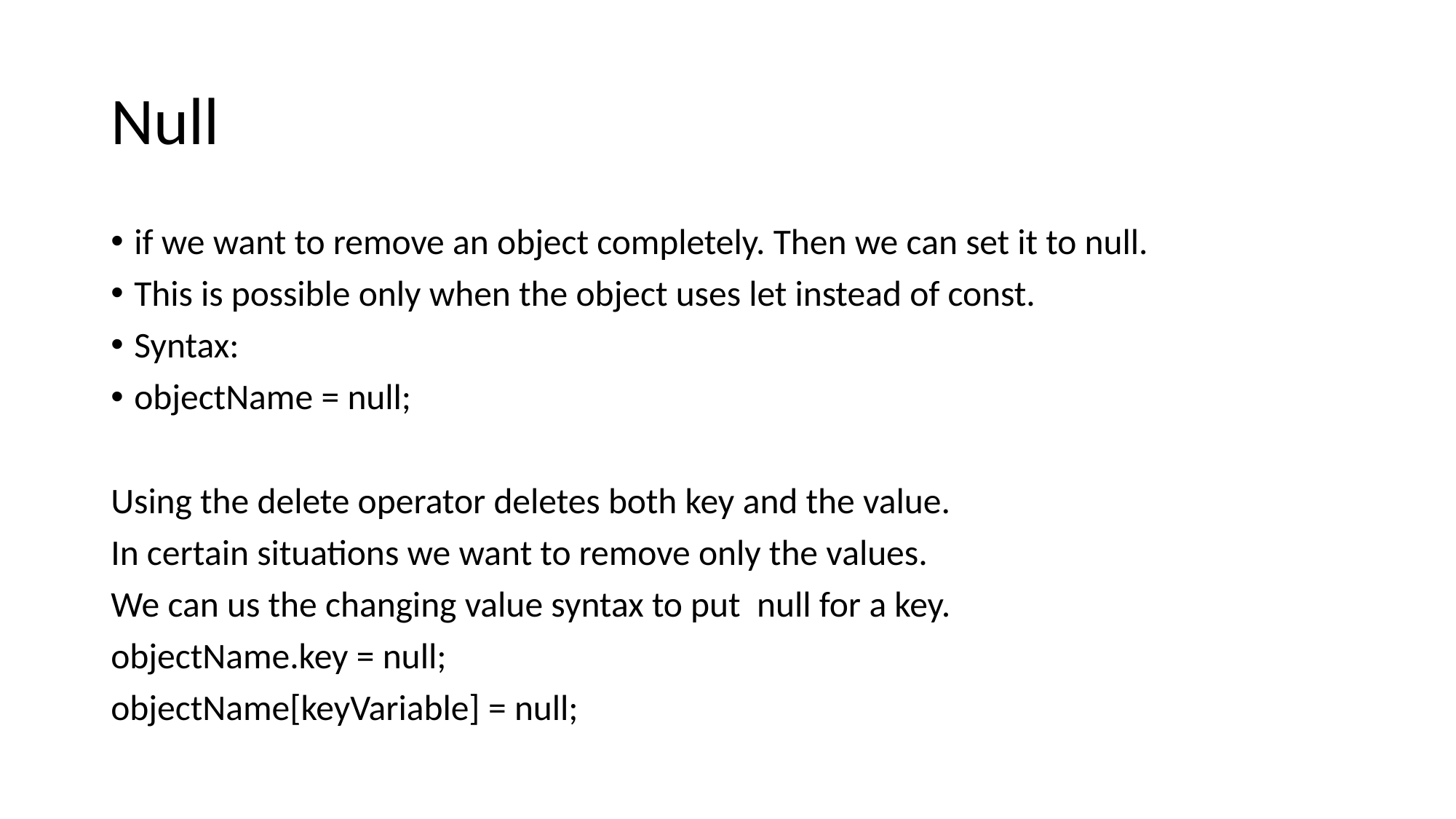

# Null
if we want to remove an object completely. Then we can set it to null.
This is possible only when the object uses let instead of const.
Syntax:
objectName = null;

Using the delete operator deletes both key and the value.
In certain situations we want to remove only the values.
We can us the changing value syntax to put  null for a key.
objectName.key = null;
objectName[keyVariable] = null;